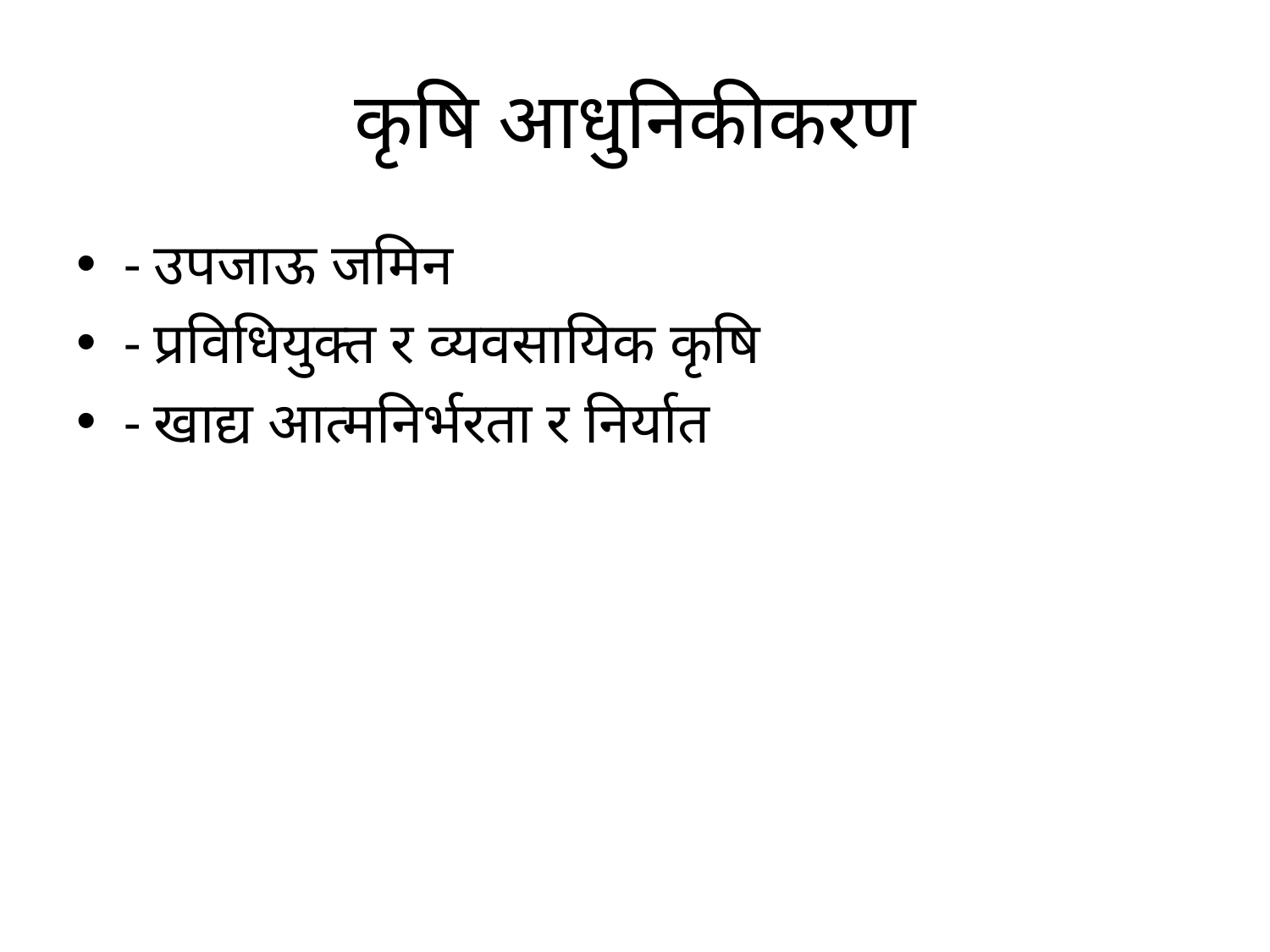

# कृषि आधुनिकीकरण
- उपजाऊ जमिन
- प्रविधियुक्त र व्यवसायिक कृषि
- खाद्य आत्मनिर्भरता र निर्यात